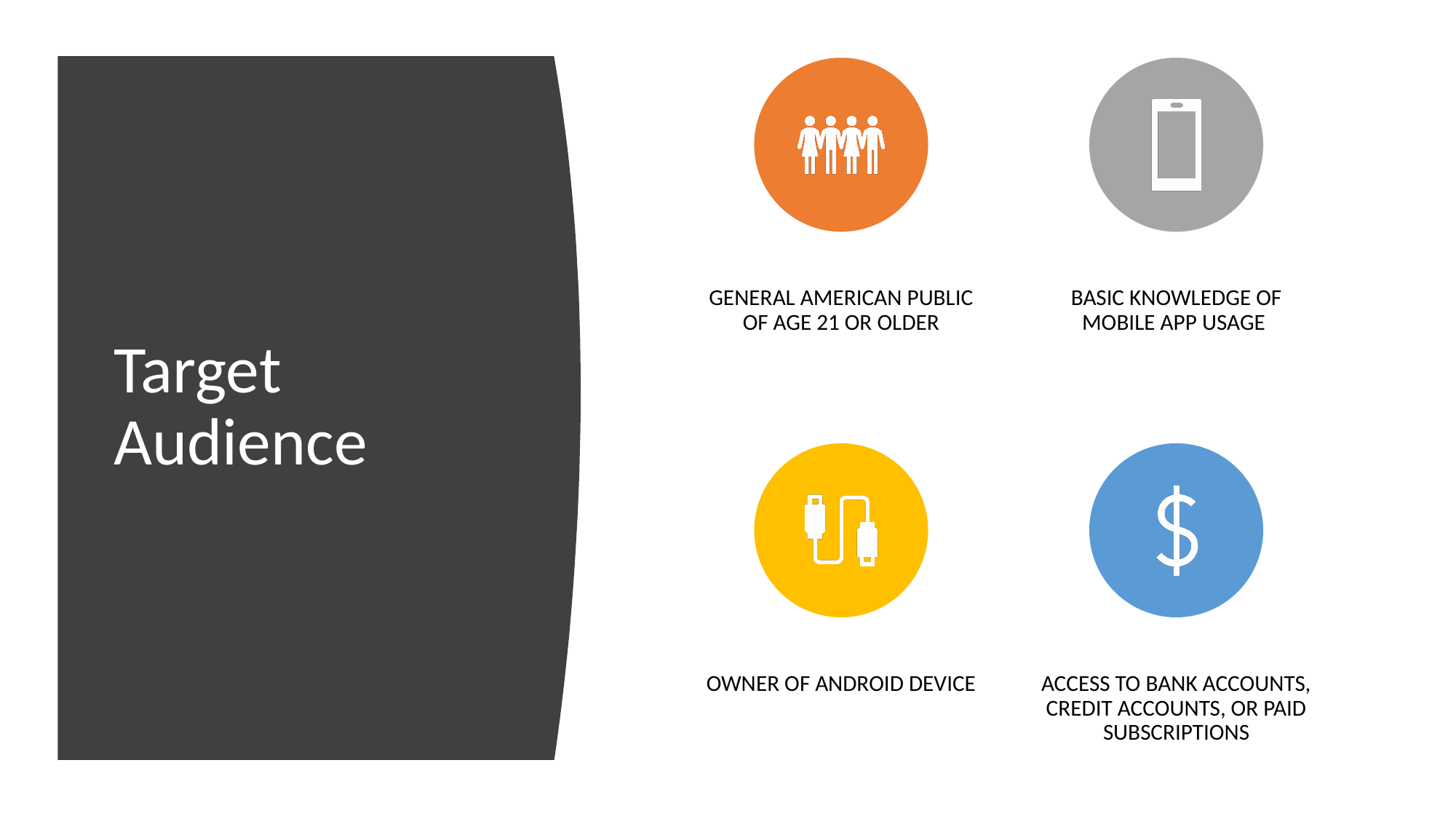

General American public of age 21 or older
Basic knowledge of mobile app usage
Owner of Android device
Access to bank accounts, credit accounts, or paid subscriptions

# Target Audience